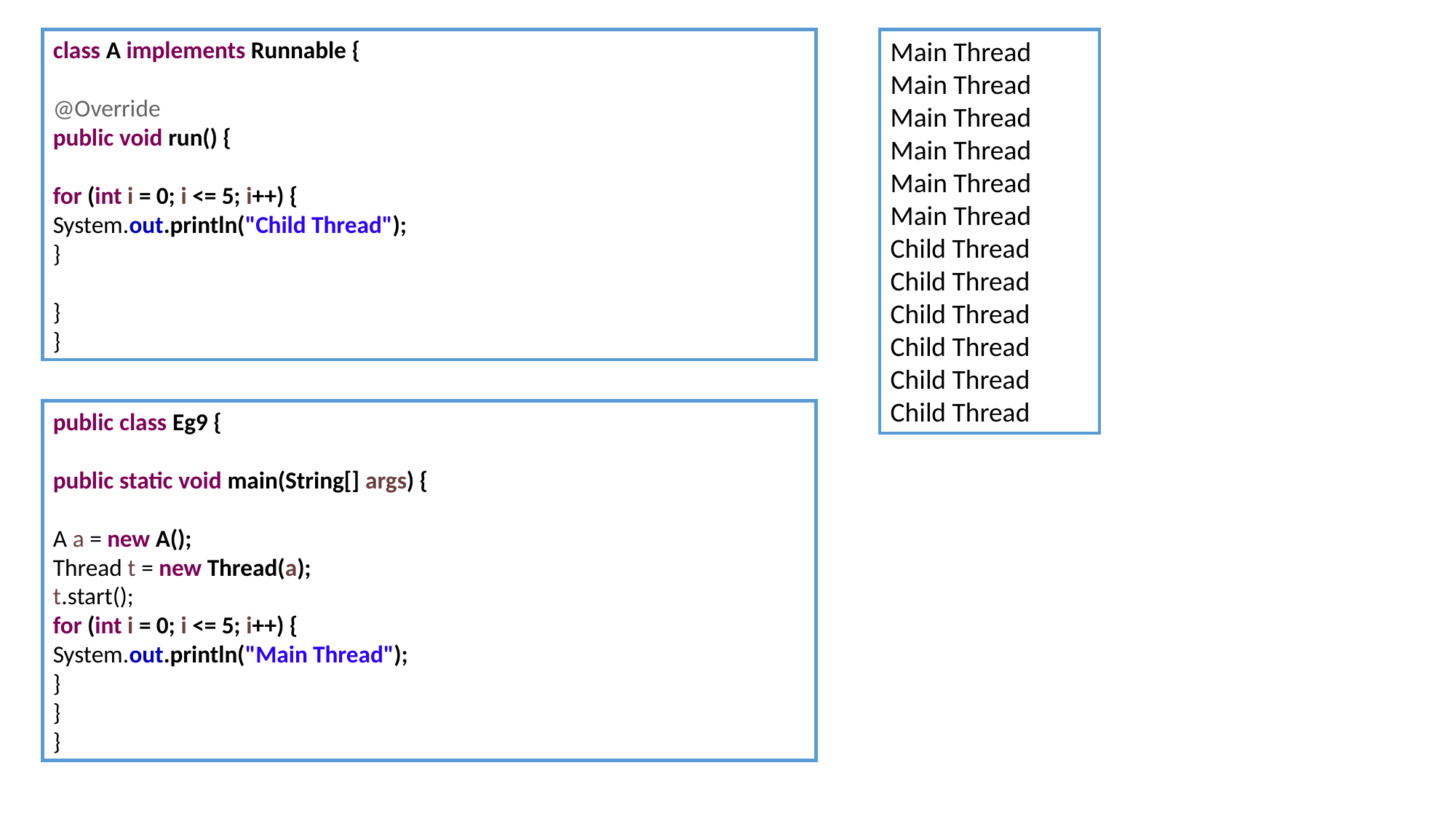

class A implements Runnable {

@Override
public void run() {

for (int i = 0; i <= 5; i++) {
System.out.println("Child Thread");
}

}
}
Main Thread
Main Thread
Main Thread
Main Thread
Main Thread
Main Thread
Child Thread
Child Thread
Child Thread
Child Thread
Child Thread
Child Thread
public class Eg9 {

public static void main(String[] args) {

A a = new A();
Thread t = new Thread(a);
t.start();
for (int i = 0; i <= 5; i++) {
System.out.println("Main Thread");
}
}
}